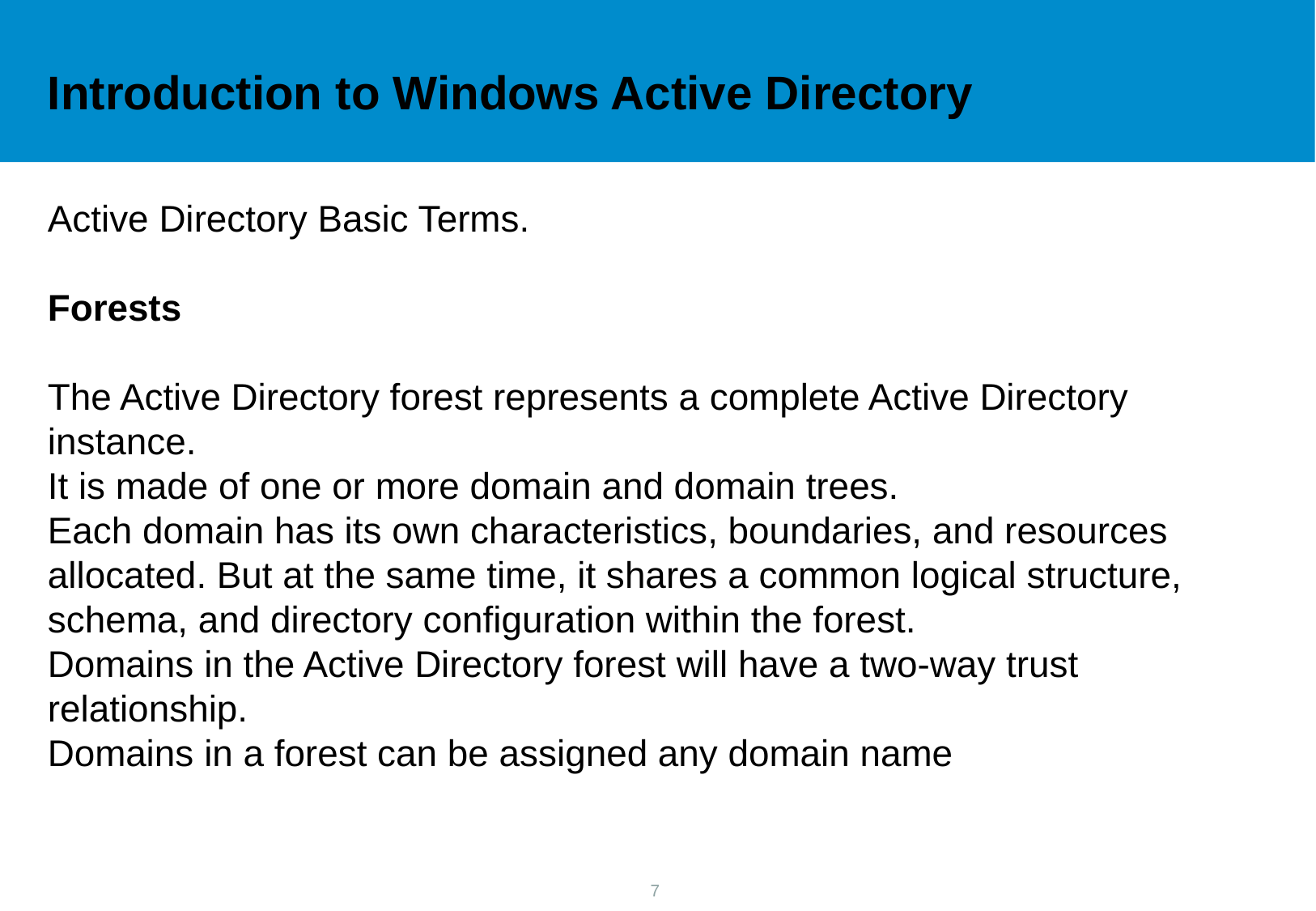

Introduction to Windows Active Directory
Active Directory Basic Terms.

Forests

The Active Directory forest represents a complete Active Directory instance.
It is made of one or more domain and domain trees.
Each domain has its own characteristics, boundaries, and resources allocated. But at the same time, it shares a common logical structure, schema, and directory configuration within the forest.
Domains in the Active Directory forest will have a two-way trust relationship.
Domains in a forest can be assigned any domain name